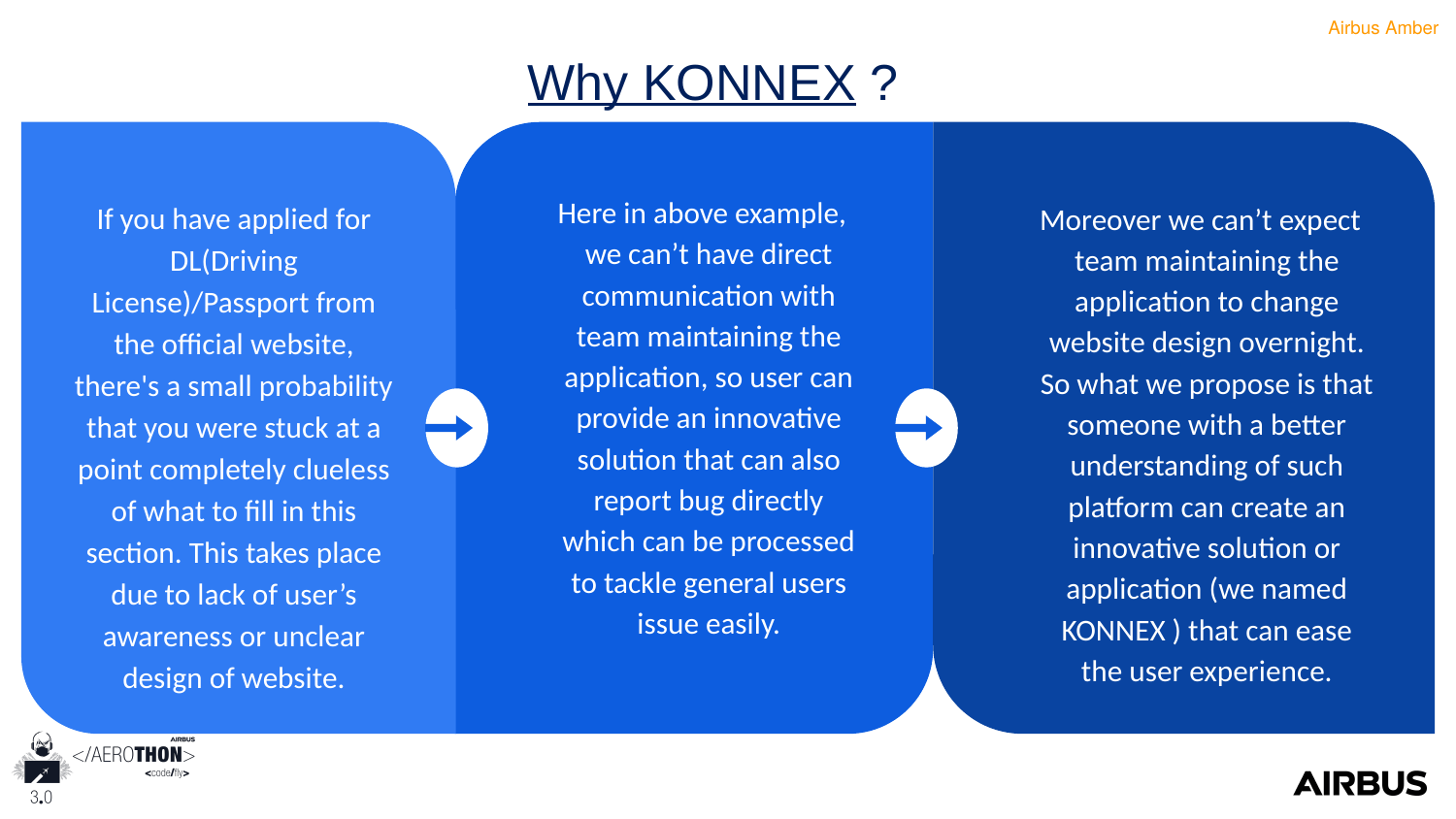

Why KONNEX ?

Here in above example, we can’t have direct communication with team maintaining the application, so user can provide an innovative solution that can also report bug directly which can be processed to tackle general users issue easily.

Moreover we can’t expect team maintaining the application to change website design overnight. So what we propose is that someone with a better understanding of such platform can create an innovative solution or application (we named KONNEX ) that can ease the user experience.

If you have applied for DL(Driving License)/Passport from the official website, there's a small probability that you were stuck at a point completely clueless of what to fill in this section. This takes place due to lack of user’s awareness or unclear design of website.